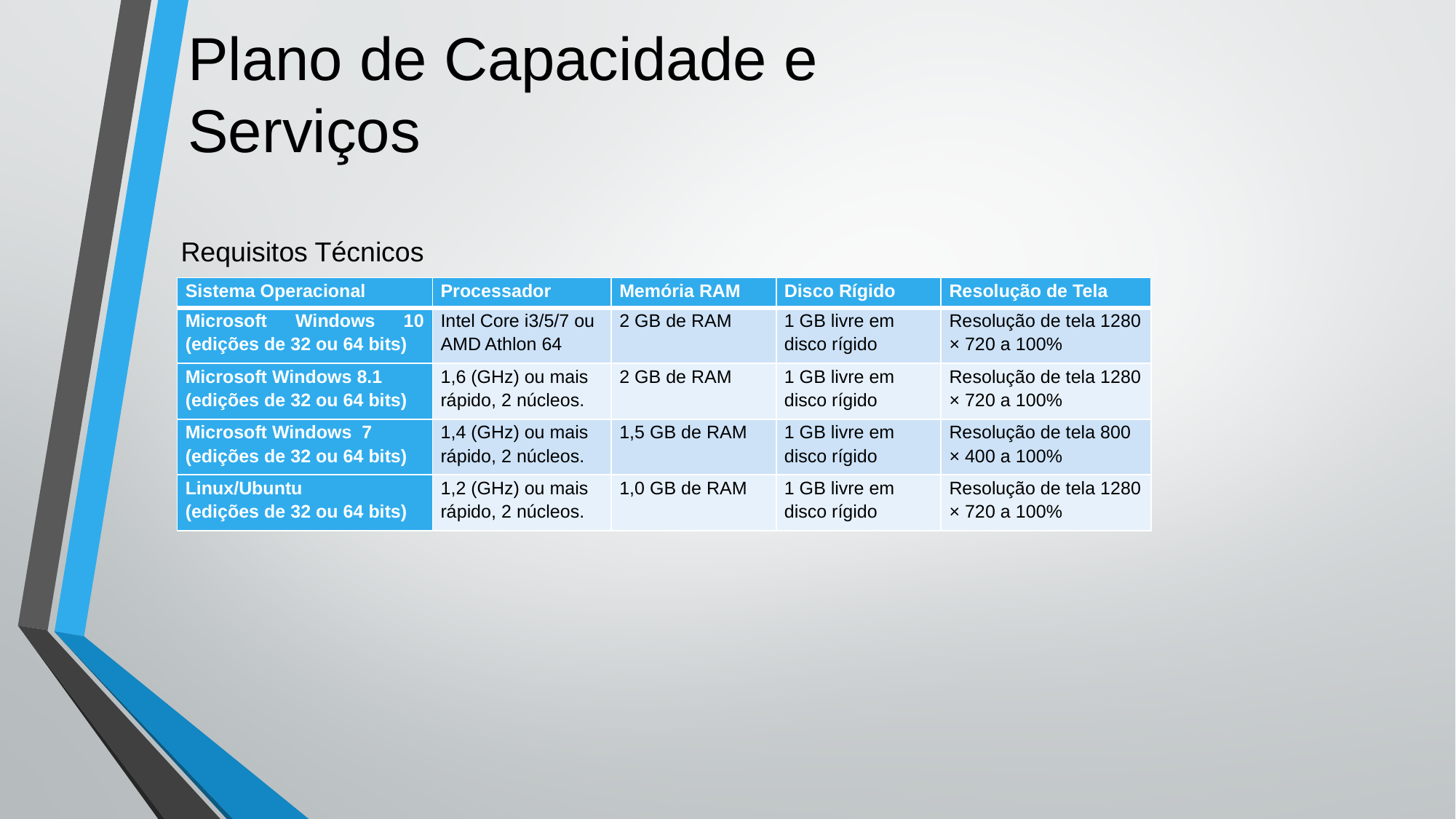

# Plano de Capacidade e Serviços
Requisitos Técnicos
| Sistema Operacional | Processador | Memória RAM | Disco Rígido | Resolução de Tela |
| --- | --- | --- | --- | --- |
| Microsoft Windows 10 (edições de 32 ou 64 bits) | Intel Core i3/5/7 ou AMD Athlon 64 | 2 GB de RAM | 1 GB livre em disco rígido | Resolução de tela 1280 × 720 a 100% |
| Microsoft Windows 8.1 (edições de 32 ou 64 bits) | 1,6 (GHz) ou mais rápido, 2 núcleos. | 2 GB de RAM | 1 GB livre em disco rígido | Resolução de tela 1280 × 720 a 100% |
| Microsoft Windows 7 (edições de 32 ou 64 bits) | 1,4 (GHz) ou mais rápido, 2 núcleos. | 1,5 GB de RAM | 1 GB livre em disco rígido | Resolução de tela 800 × 400 a 100% |
| Linux/Ubuntu (edições de 32 ou 64 bits) | 1,2 (GHz) ou mais rápido, 2 núcleos. | 1,0 GB de RAM | 1 GB livre em disco rígido | Resolução de tela 1280 × 720 a 100% |